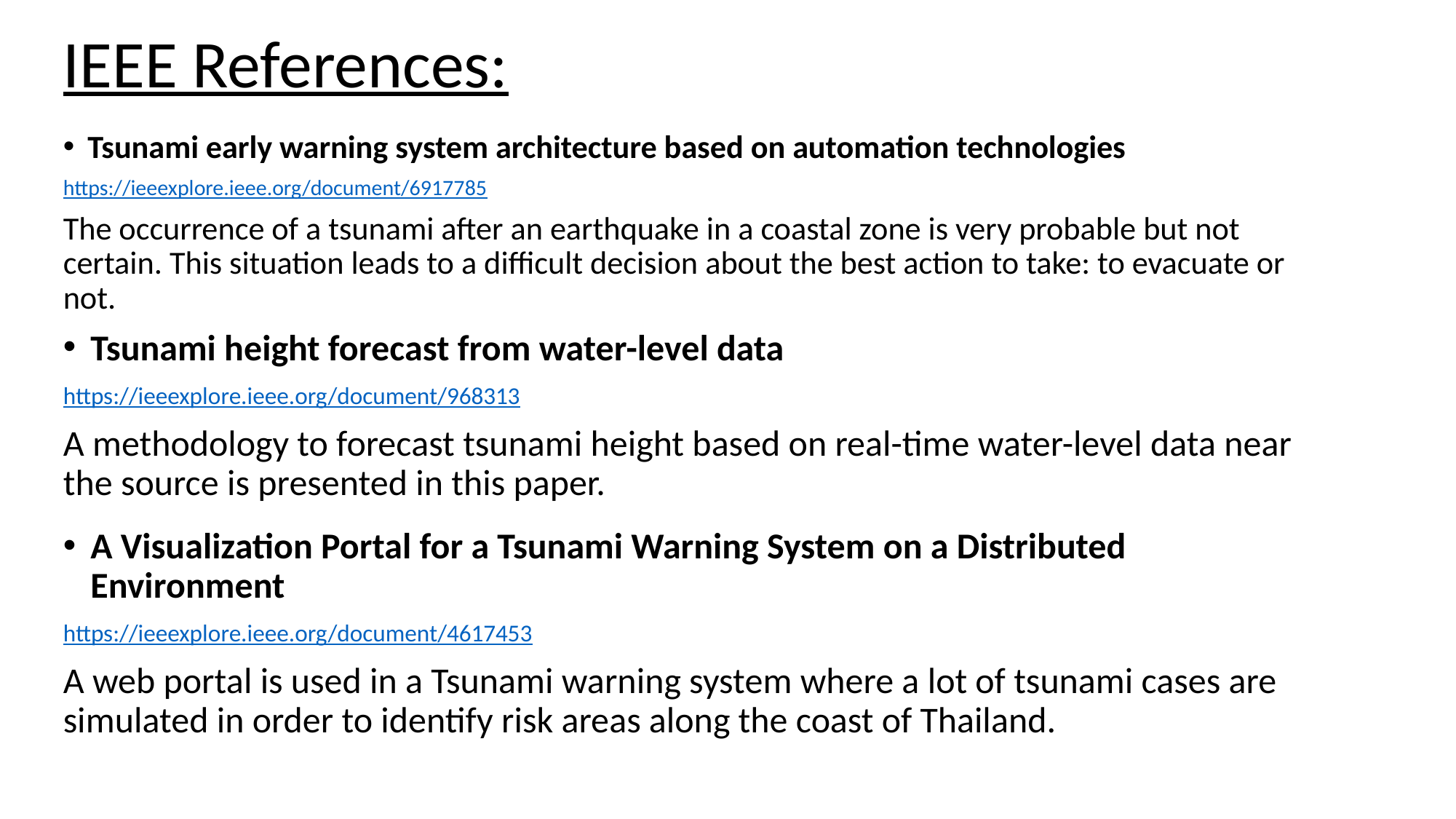

# IEEE References:
Tsunami early warning system architecture based on automation technologies
https://ieeexplore.ieee.org/document/6917785
The occurrence of a tsunami after an earthquake in a coastal zone is very probable but not certain. This situation leads to a difficult decision about the best action to take: to evacuate or not.
Tsunami height forecast from water-level data
https://ieeexplore.ieee.org/document/968313
A methodology to forecast tsunami height based on real-time water-level data near the source is presented in this paper.
A Visualization Portal for a Tsunami Warning System on a Distributed Environment
https://ieeexplore.ieee.org/document/4617453
A web portal is used in a Tsunami warning system where a lot of tsunami cases are simulated in order to identify risk areas along the coast of Thailand.